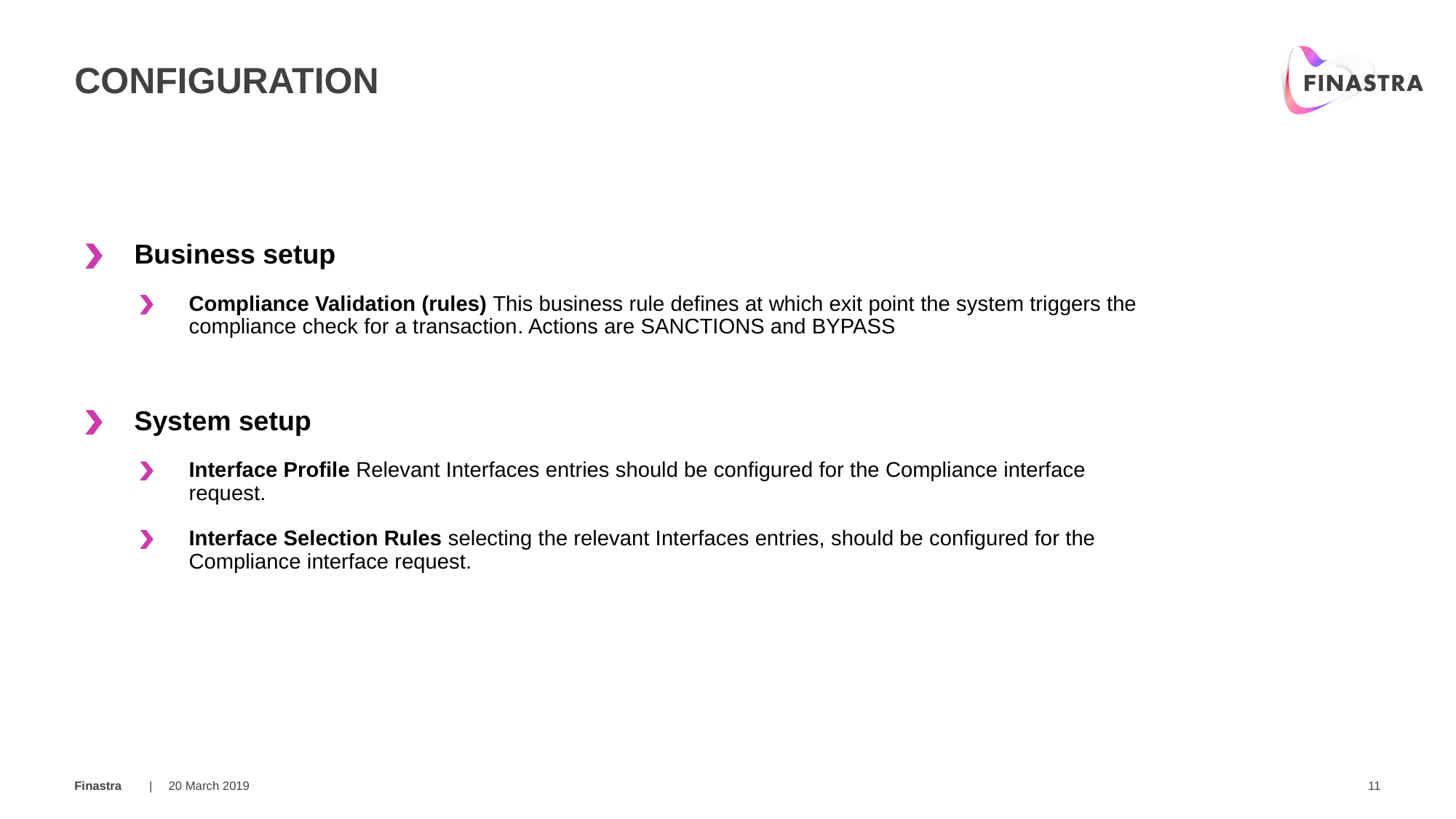

# configuration

Business setup
Compliance Validation (rules) This business rule defines at which exit point the system triggers the compliance check for a transaction. Actions are SANCTIONS and BYPASS

System setup
Interface Profile Relevant Interfaces entries should be configured for the Compliance interface request.
Interface Selection Rules selecting the relevant Interfaces entries, should be configured for the Compliance interface request.
20 March 2019
11